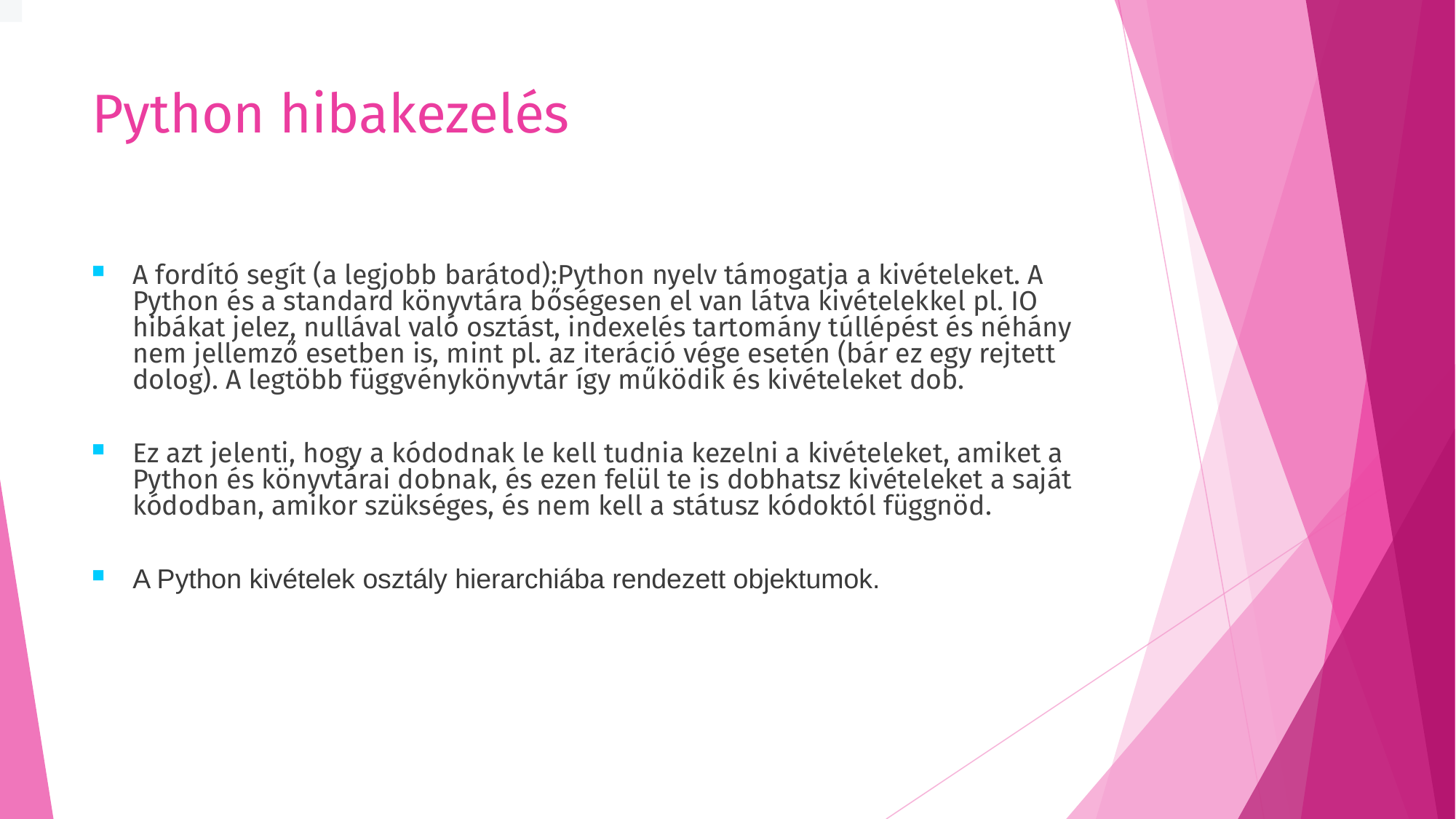

# Python hibakezelés
A fordító segít (a legjobb barátod):Python nyelv támogatja a kivételeket. A Python és a standard könyvtára bőségesen el van látva kivételekkel pl. IO hibákat jelez, nullával való osztást, indexelés tartomány túllépést és néhány nem jellemző esetben is, mint pl. az iteráció vége esetén (bár ez egy rejtett dolog). A legtöbb függvénykönyvtár így működik és kivételeket dob.

Ez azt jelenti, hogy a kódodnak le kell tudnia kezelni a kivételeket, amiket a Python és könyvtárai dobnak, és ezen felül te is dobhatsz kivételeket a saját kódodban, amikor szükséges, és nem kell a státusz kódoktól függnöd.

A Python kivételek osztály hierarchiába rendezett objektumok.